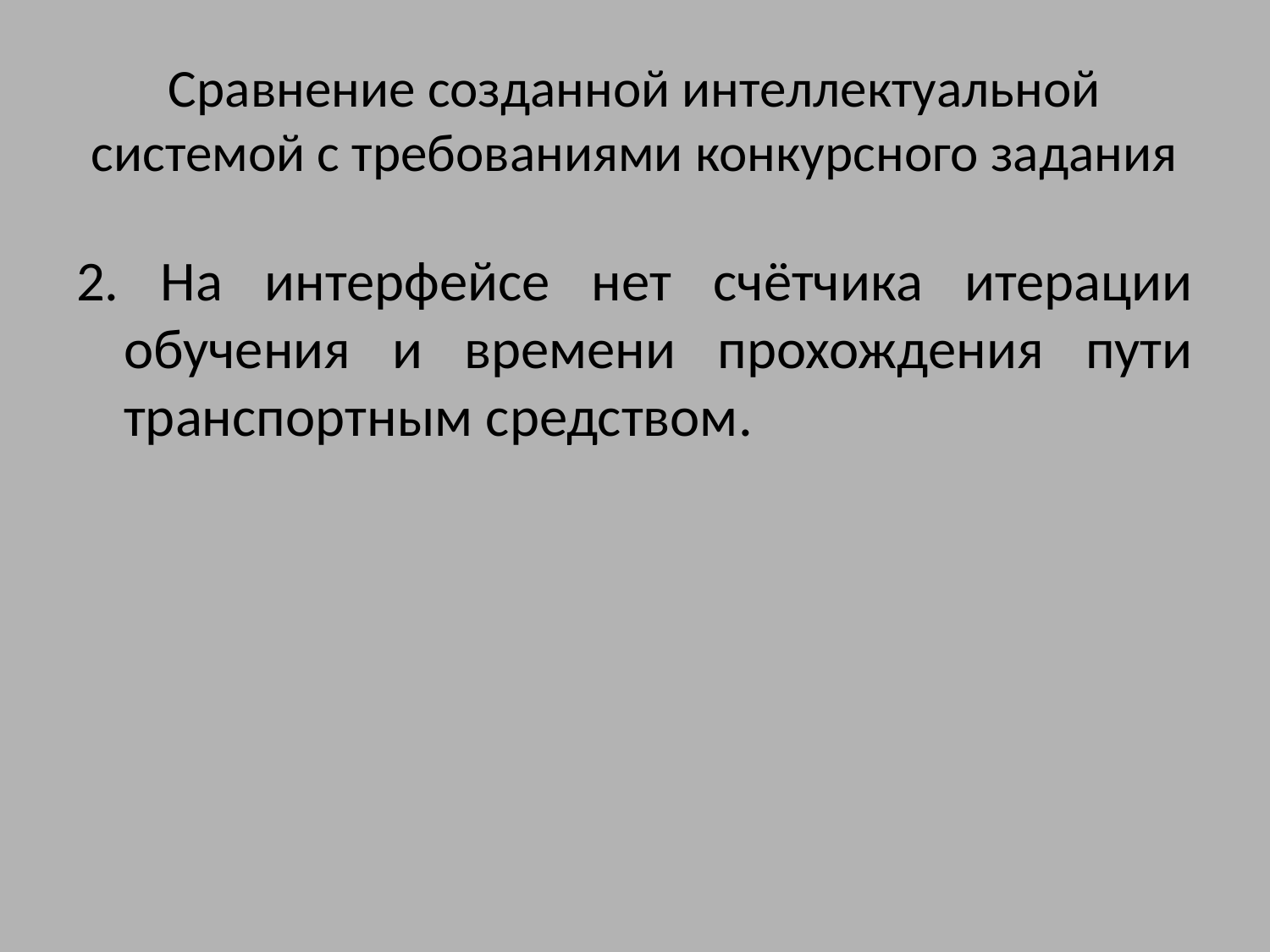

# Сравнение созданной интеллектуальной системой с требованиями конкурсного задания
2. На интерфейсе нет счётчика итерации обучения и времени прохождения пути транспортным средством.